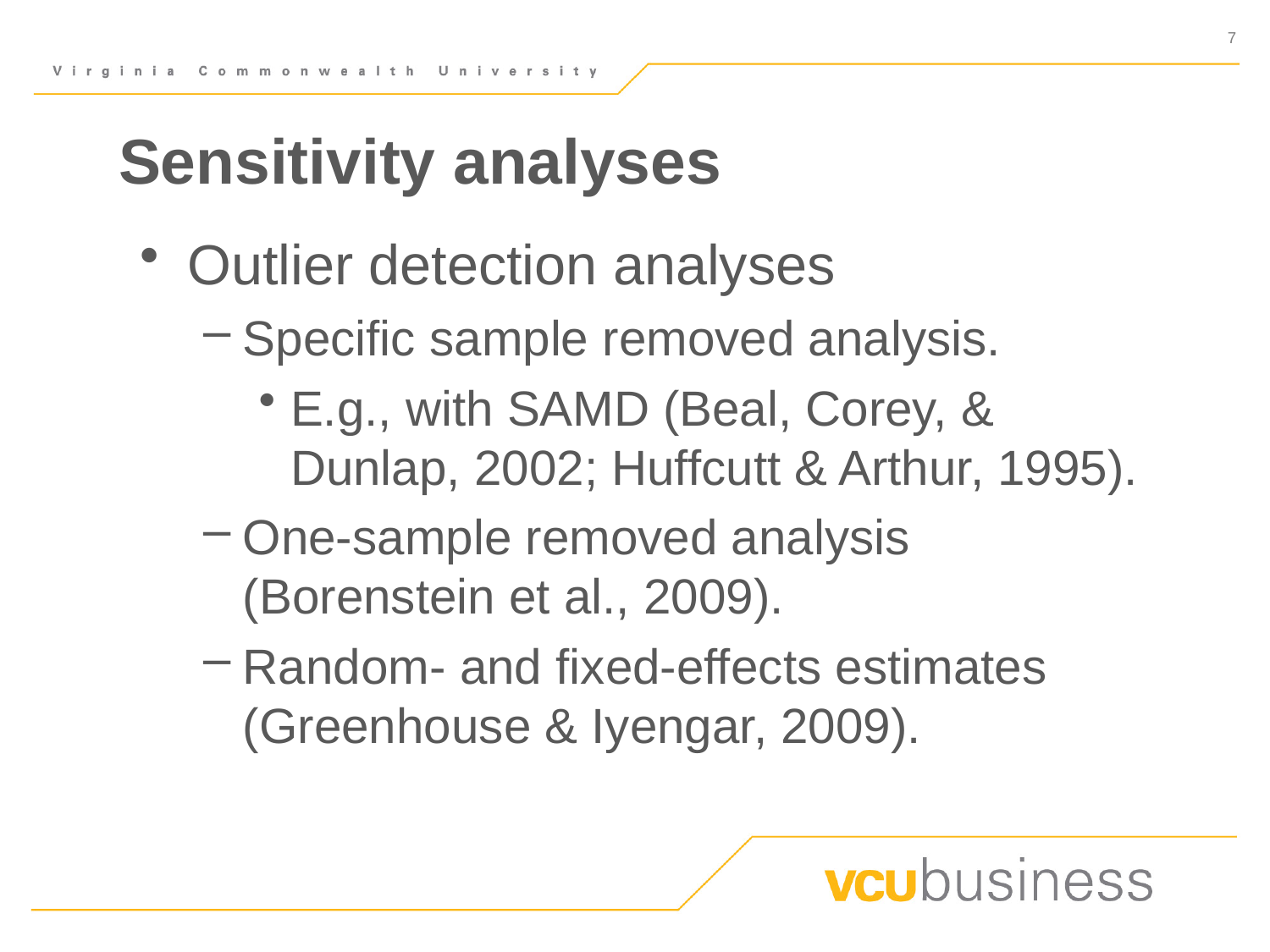

# Sensitivity analyses
Outlier detection analyses
Specific sample removed analysis.
E.g., with SAMD (Beal, Corey, & Dunlap, 2002; Huffcutt & Arthur, 1995).
One-sample removed analysis (Borenstein et al., 2009).
Random- and fixed-effects estimates (Greenhouse & Iyengar, 2009).